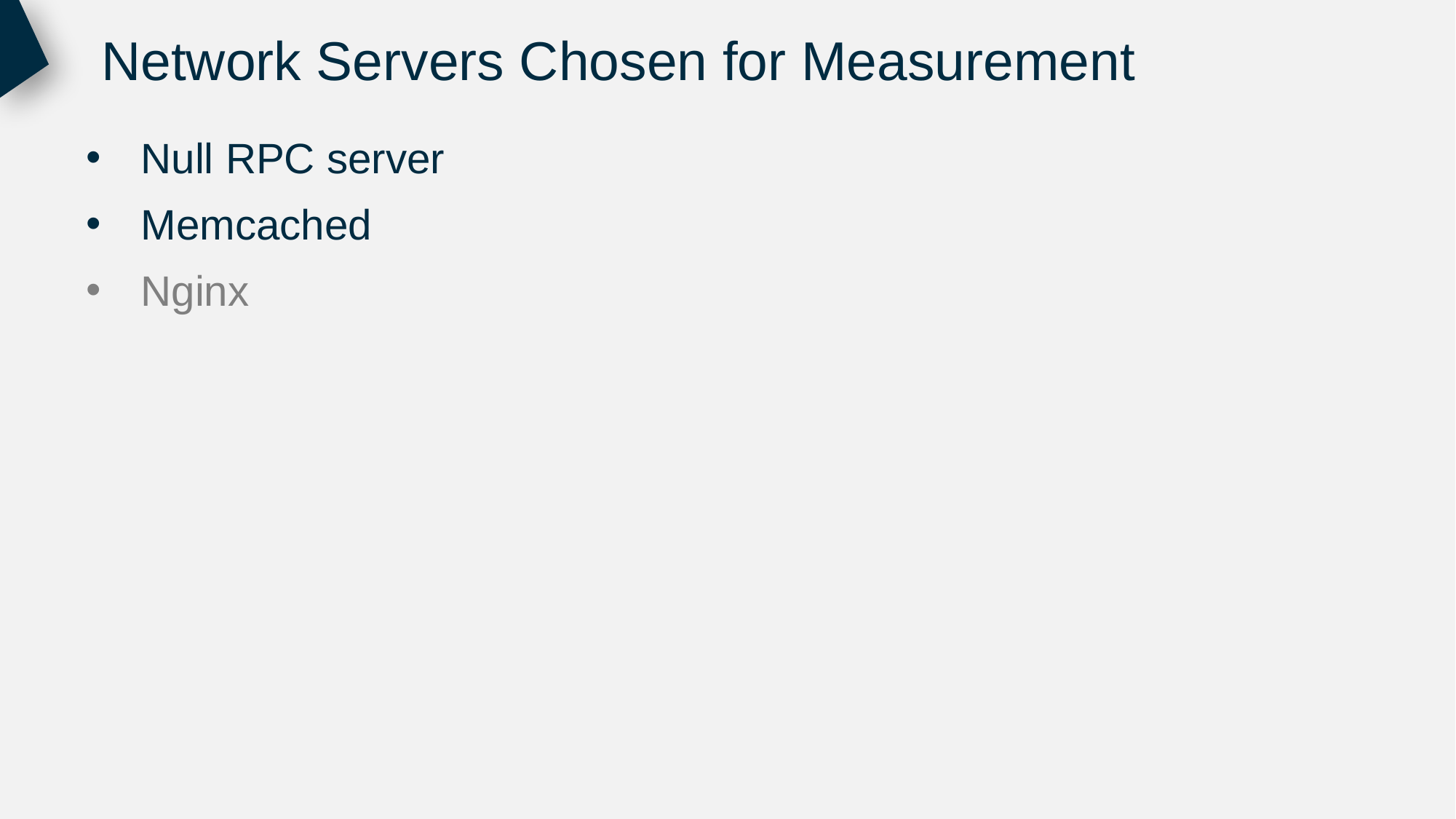

Network Servers Chosen for Measurement
Null RPC server
Memcached
Nginx